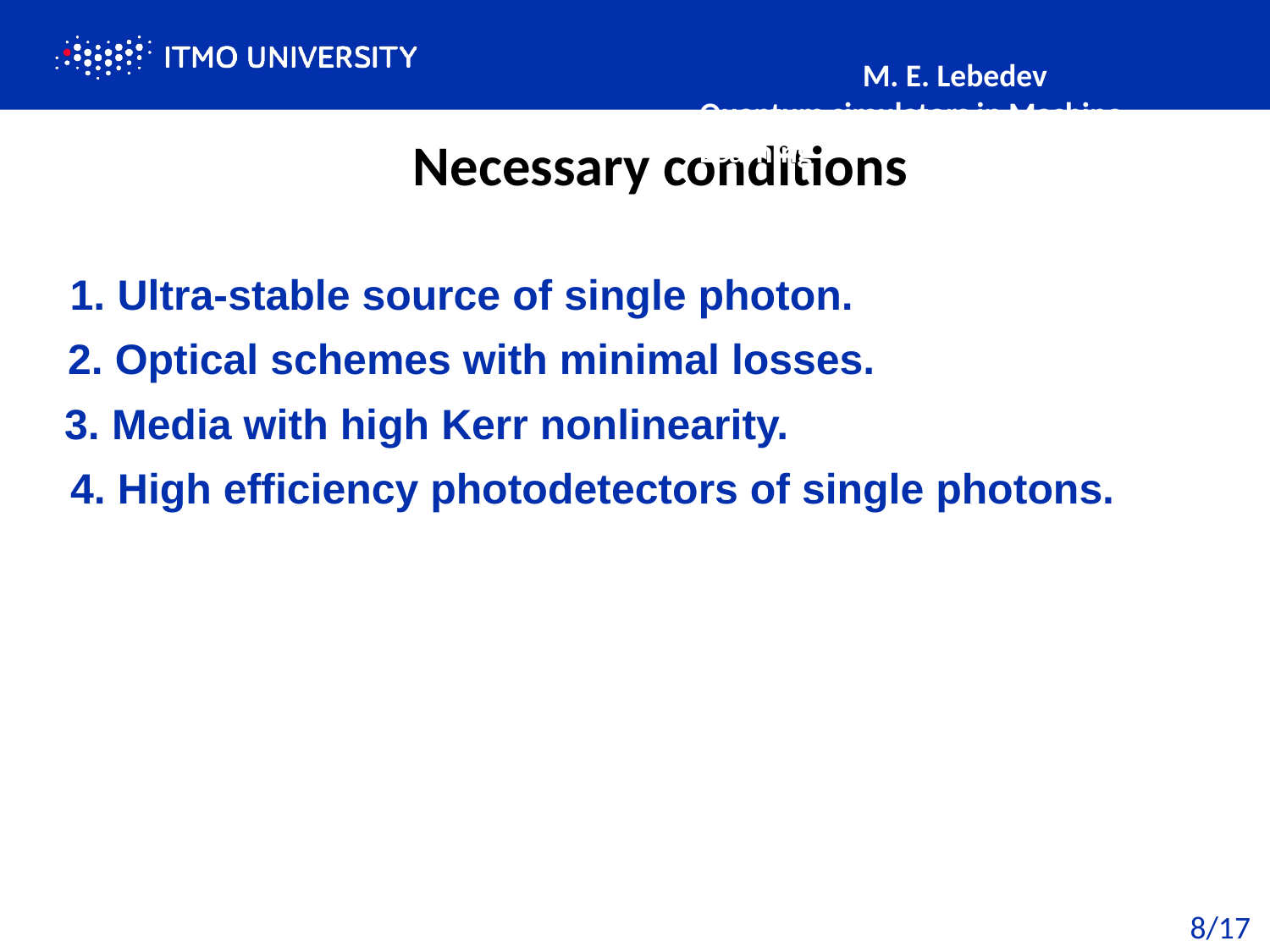

M. E. Lebedev
Quantum simulators in Machine Learning
Necessary conditions
1. Ultra-stable source of single photon.
2. Optical schemes with minimal losses.
3. Media with high Kerr nonlinearity.
4. High efficiency photodetectors of single photons.
8/17